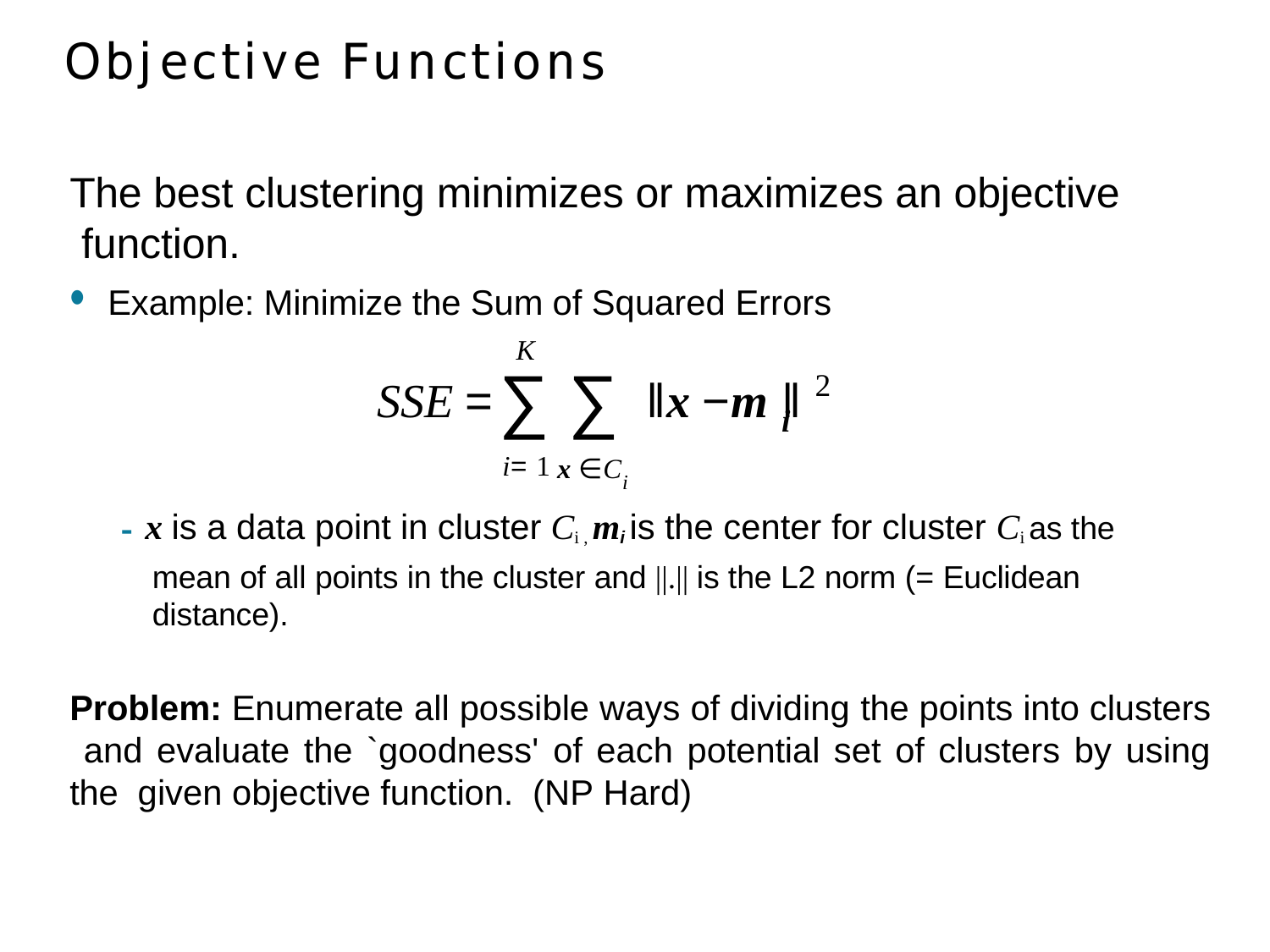

Objective Functions
The best clustering minimizes or maximizes an objective  function.
Example: Minimize the Sum of Squared Errors
K
2
∑ ∑
SSE =
‖x −m ‖
i
i= 1 x ∈Ci
- x is a data point in cluster Ci , mi is the center for cluster Ci as the  mean of all points in the cluster and ||.|| is the L2 norm (= Euclidean  distance).
Problem: Enumerate all possible ways of dividing the points into clusters  and evaluate the `goodness' of each potential set of clusters by using the  given objective function.  (NP Hard)